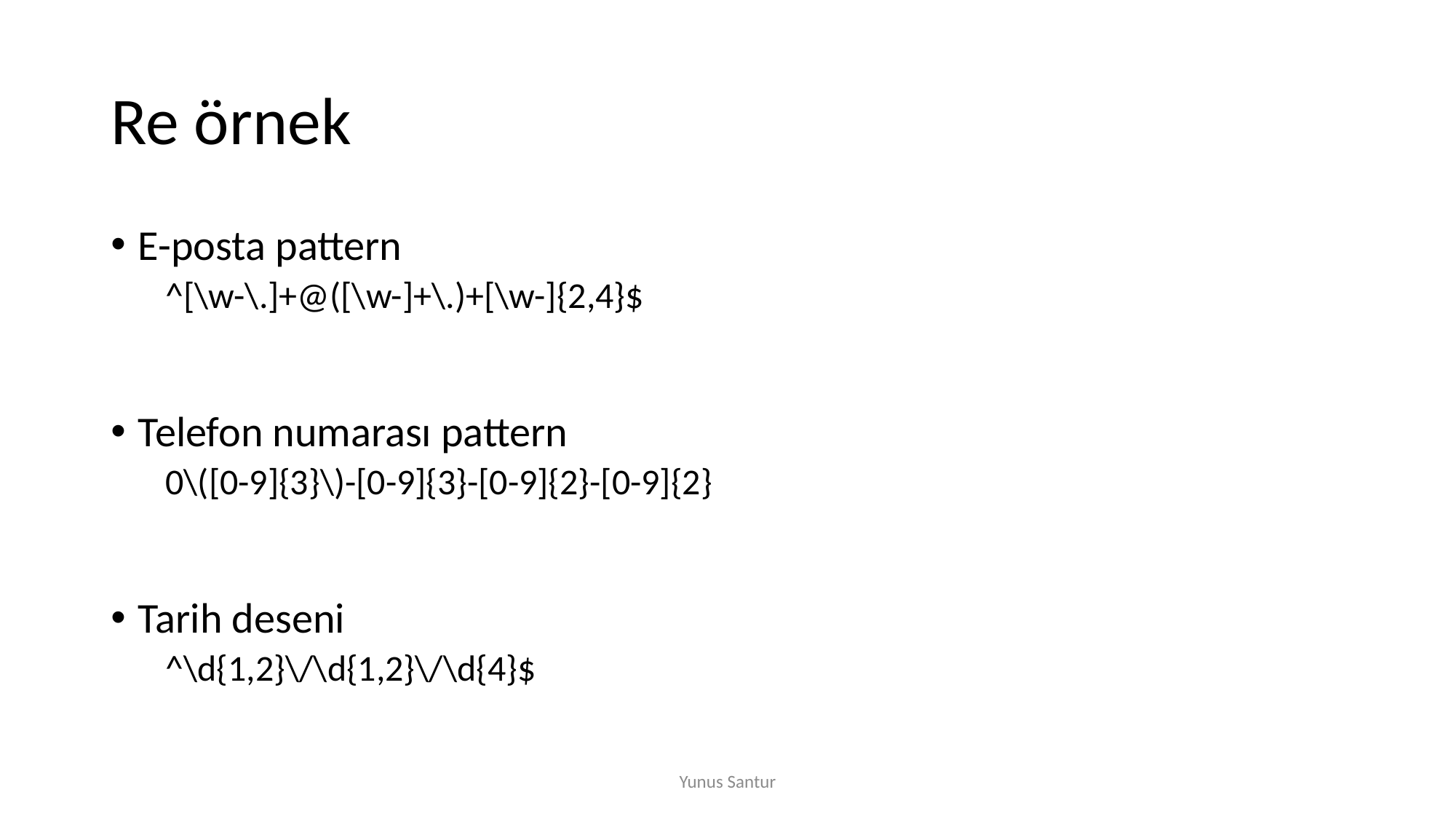

# Re örnek
E-posta pattern
^[\w-\.]+@([\w-]+\.)+[\w-]{2,4}$
Telefon numarası pattern
0\([0-9]{3}\)-[0-9]{3}-[0-9]{2}-[0-9]{2}
Tarih deseni
^\d{1,2}\/\d{1,2}\/\d{4}$

Yunus Santur